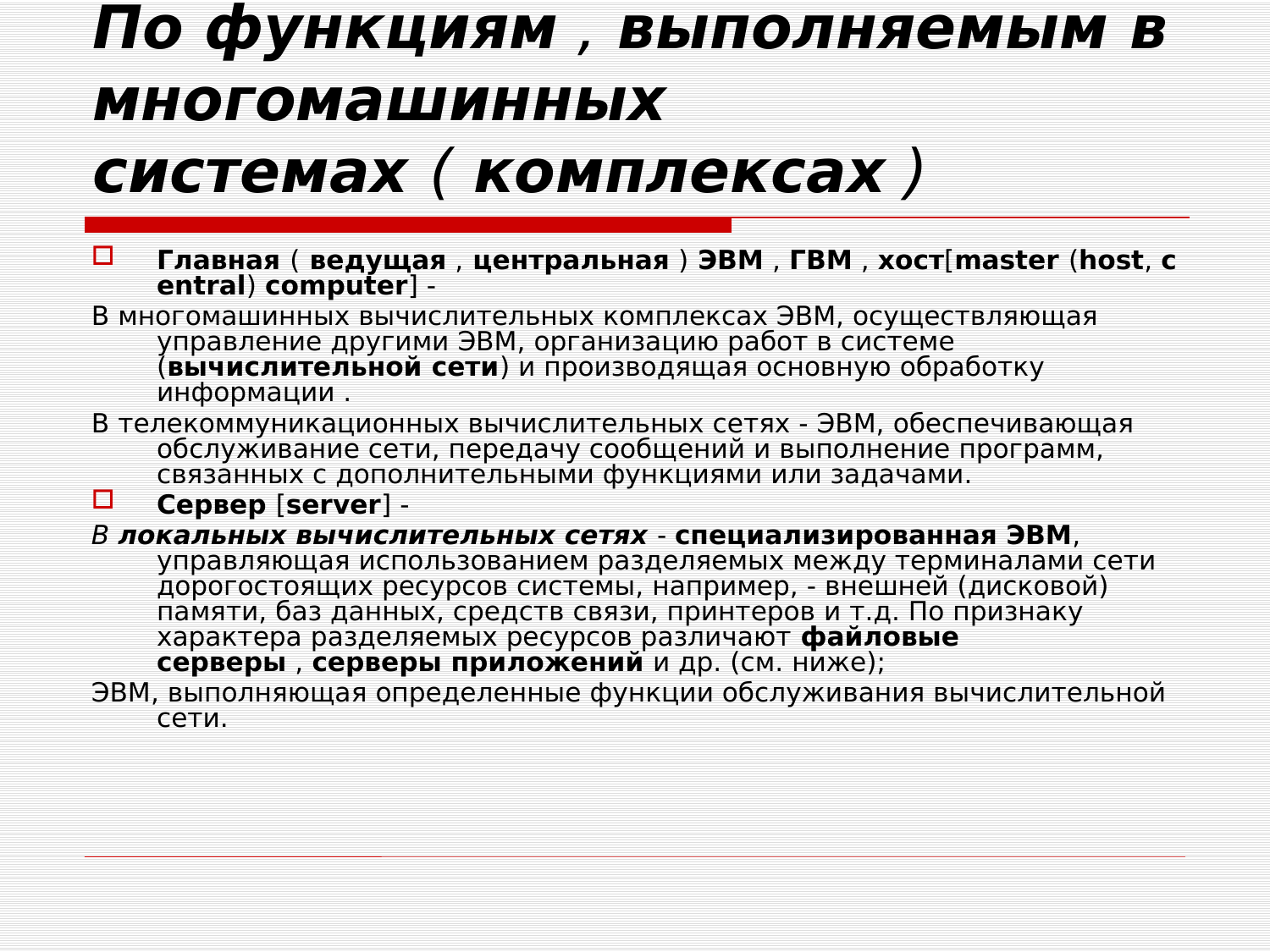

# По функциям , выполняемым в многомашинных системах ( комплексах )
Главная ( ведущая , центральная ) ЭВМ , ГВМ , хост[master (host, central) computer] -
В многомашинных вычислительных комплексах ЭВМ, осуществляющая управление другими ЭВМ, организацию работ в системе (вычислительной сети) и производящая основную обработку информации .
В телекоммуникационных вычислительных сетях - ЭВМ, обеспечивающая обслуживание сети, передачу сообщений и выполнение программ, связанных с дополнительными функциями или задачами.
Сервер [server] -
В локальных вычислительных сетях - специализированная ЭВМ, управляющая использованием разделяемых между терминалами сети дорогостоящих ресурсов системы, например, - внешней (дисковой) памяти, баз данных, средств связи, принтеров и т.д. По признаку характера разделяемых ресурсов различают файловые серверы , серверы приложений и др. (см. ниже);
ЭВМ, выполняющая определенные функции обслуживания вычислительной сети.